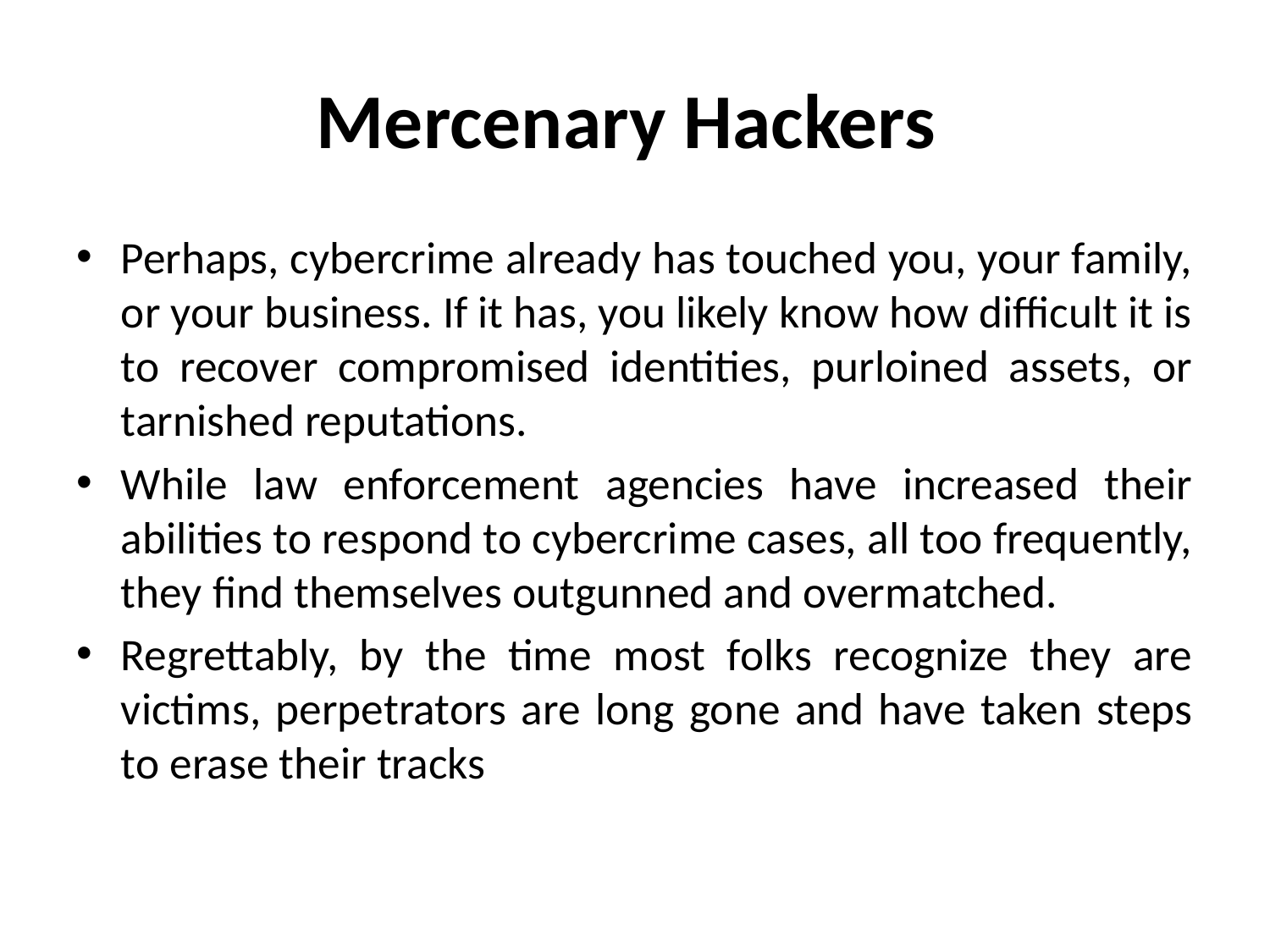

# Mercenary Hackers
Perhaps, cybercrime already has touched you, your family, or your business. If it has, you likely know how difficult it is to recover compromised identities, purloined assets, or tarnished reputations.
While law enforcement agencies have increased their abilities to respond to cybercrime cases, all too frequently, they find themselves outgunned and overmatched.
Regrettably, by the time most folks recognize they are victims, perpetrators are long gone and have taken steps to erase their tracks